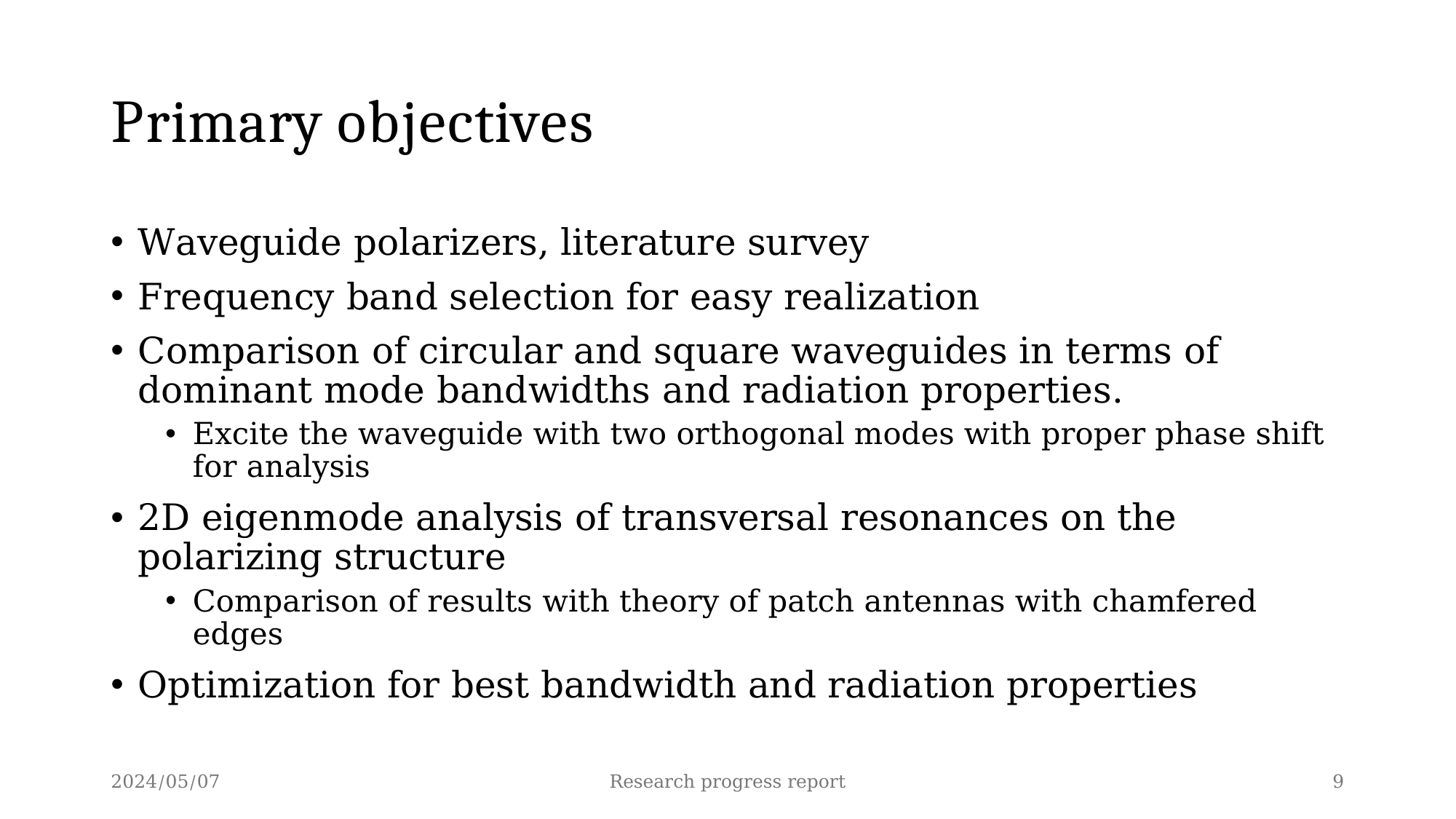

# Primary objectives
Waveguide polarizers, literature survey
Frequency band selection for easy realization
Comparison of circular and square waveguides in terms of dominant mode bandwidths and radiation properties.
Excite the waveguide with two orthogonal modes with proper phase shift for analysis
2D eigenmode analysis of transversal resonances on the polarizing structure
Comparison of results with theory of patch antennas with chamfered edges
Optimization for best bandwidth and radiation properties
2024/05/07
Research progress report
9